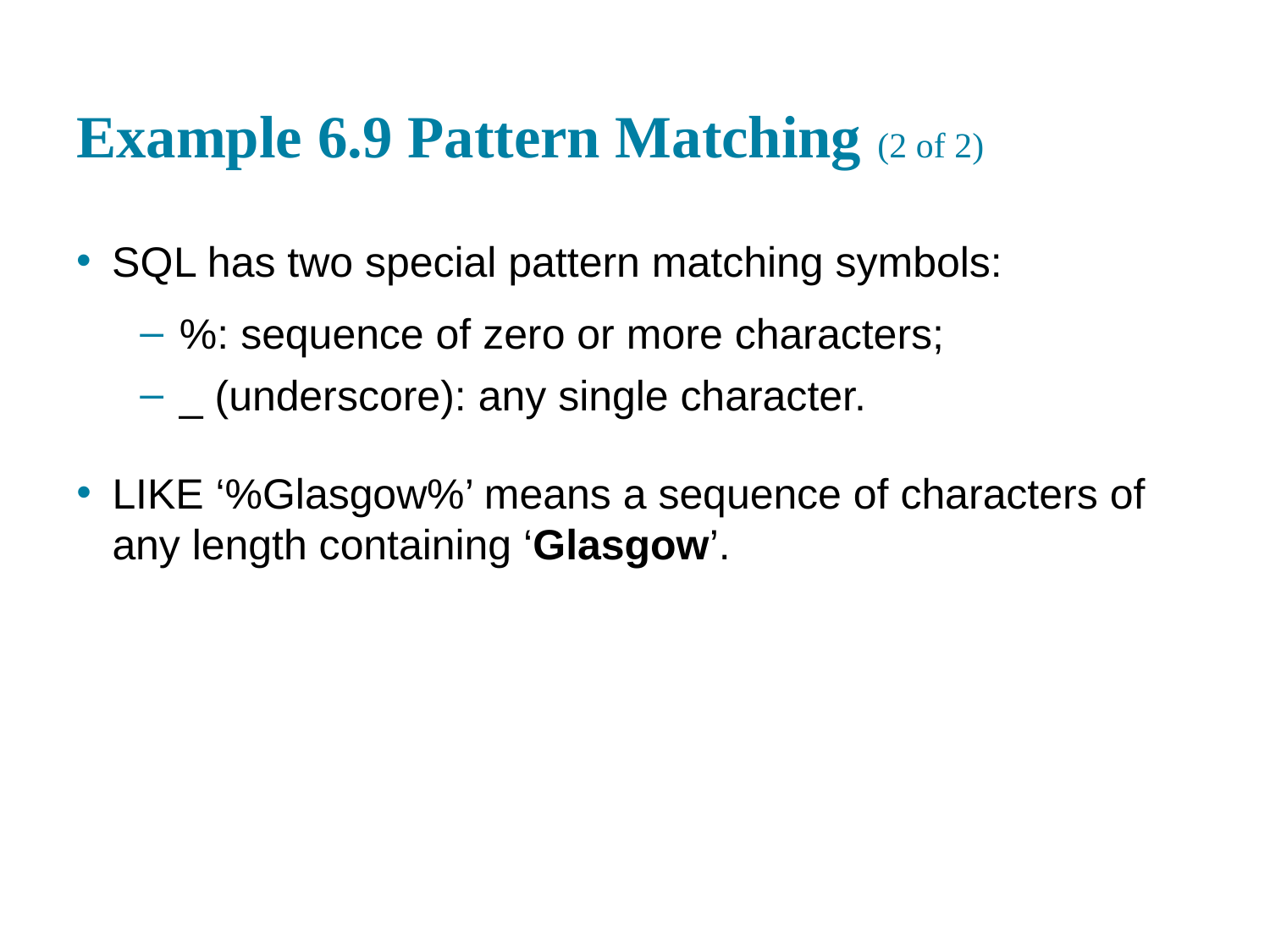

# Example 6.9 Pattern Matching (2 of 2)
S Q L has two special pattern matching symbols:
%: sequence of zero or more characters;
_ (underscore): any single character.
LIKE ‘%Glasgow%’ means a sequence of characters of any length containing ‘Glasgow’.